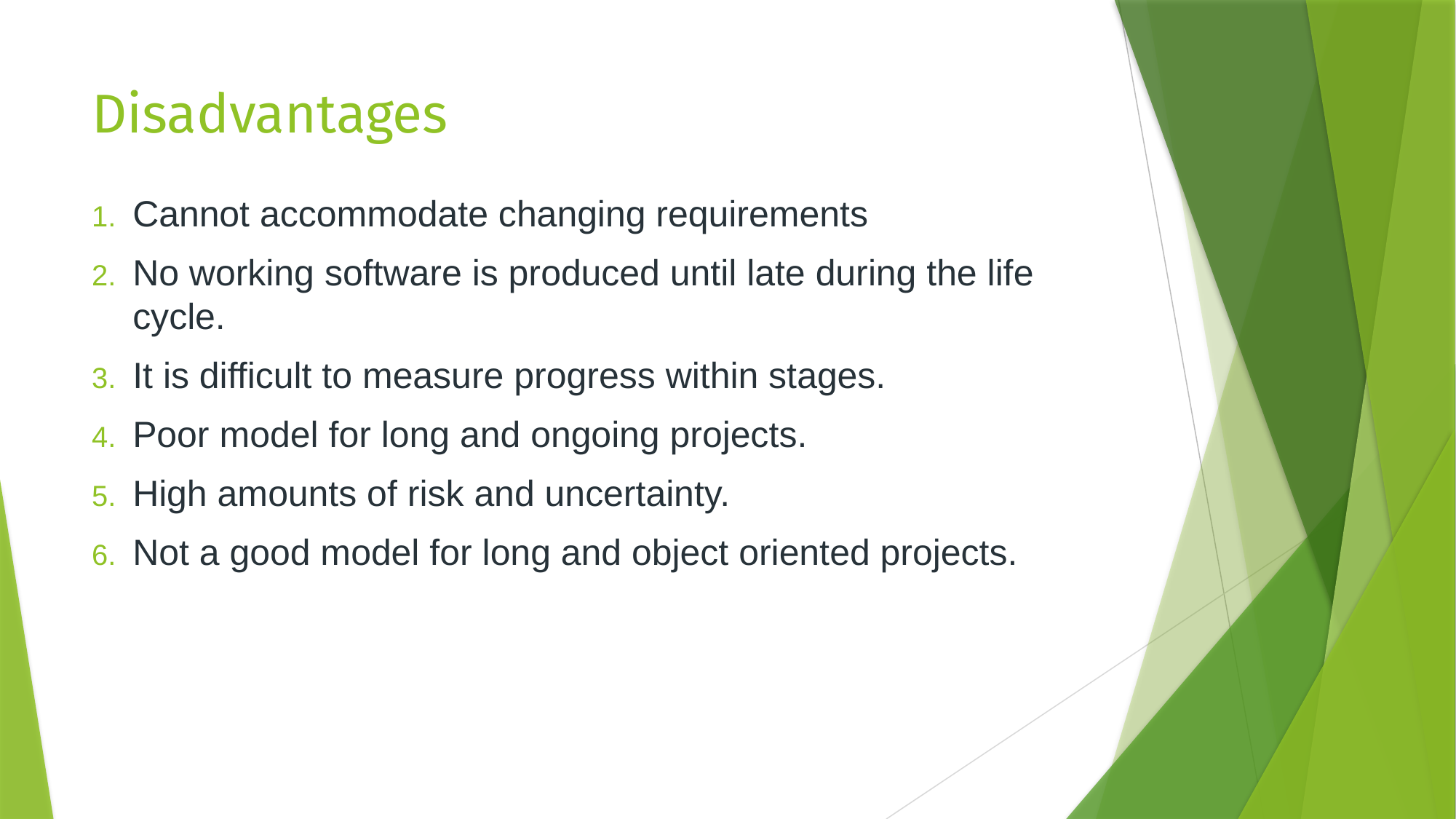

# Disadvantages
Cannot accommodate changing requirements
No working software is produced until late during the life cycle.
It is difficult to measure progress within stages.
Poor model for long and ongoing projects.
High amounts of risk and uncertainty.
Not a good model for long and object oriented projects.